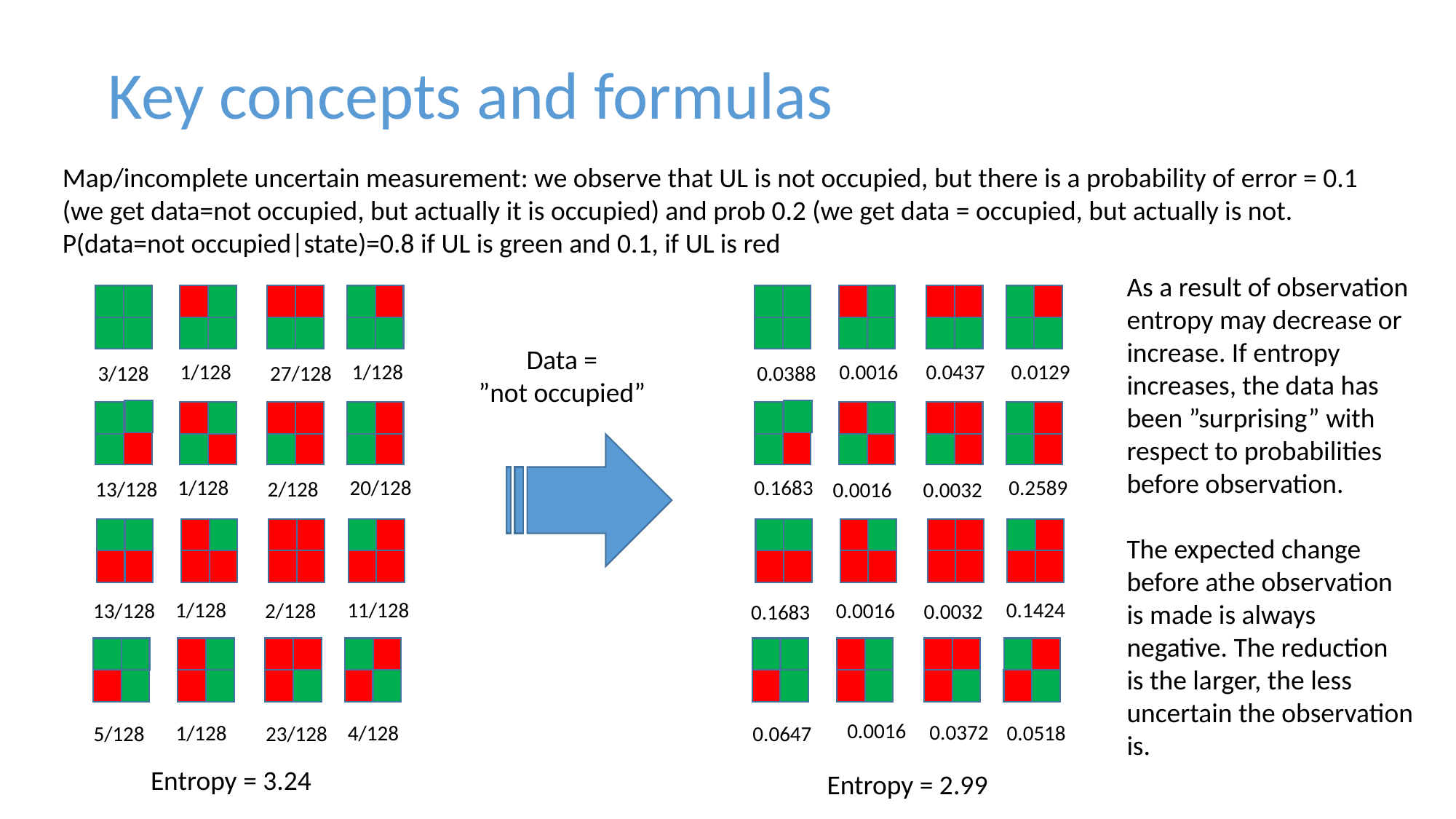

# Key concepts and formulas
Map/incomplete uncertain measurement: we observe that UL is not occupied, but there is a probability of error = 0.1
(we get data=not occupied, but actually it is occupied) and prob 0.2 (we get data = occupied, but actually is not.
P(data=not occupied|state)=0.8 if UL is green and 0.1, if UL is red
As a result of observation
entropy may decrease or
increase. If entropy
increases, the data has
been ”surprising” with
respect to probabilities
before observation.

The expected change
before athe observation
is made is always
negative. The reduction
is the larger, the less
uncertain the observation
is.

Data =
”not occupied”
1/128
1/128
0.0016
0.0437
0.0129
3/128
27/128
0.0388

0.1683
1/128
20/128
0.2589
13/128
2/128
0.0016
0.0032

1/128
11/128
0.1424
0.0016
13/128
2/128
0.0032
0.1683

0.0016
0.0372
1/128
4/128
0.0518
5/128
23/128
0.0647
Entropy = 3.24
Entropy = 2.99